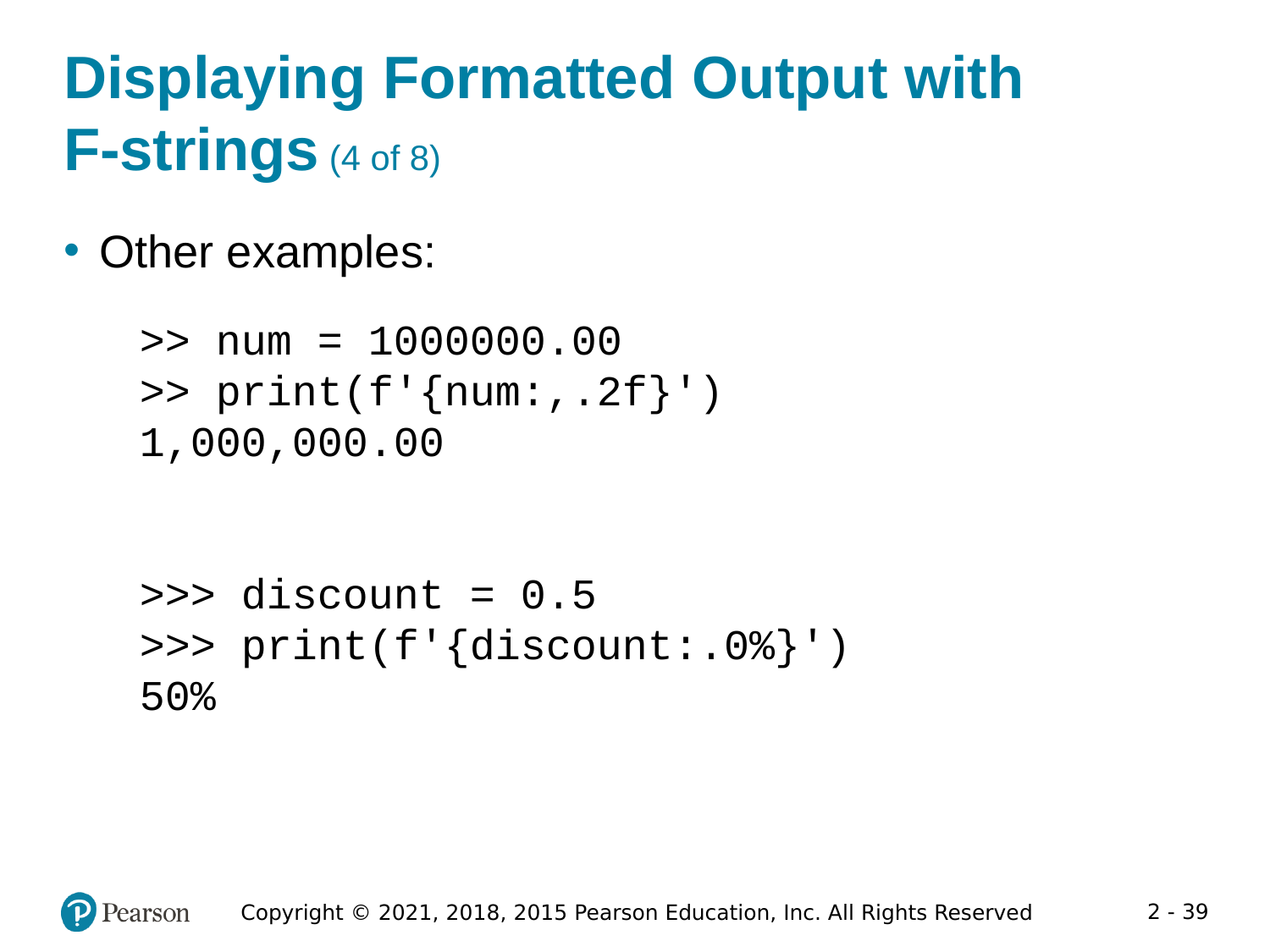

# Displaying Formatted Output with F-strings (4 of 8)
Other examples:

>> num = 1000000.00
>> print(f'{num:,.2f}')
1,000,000.00

>>> discount = 0.5
>>> print(f'{discount:.0%}')
50%